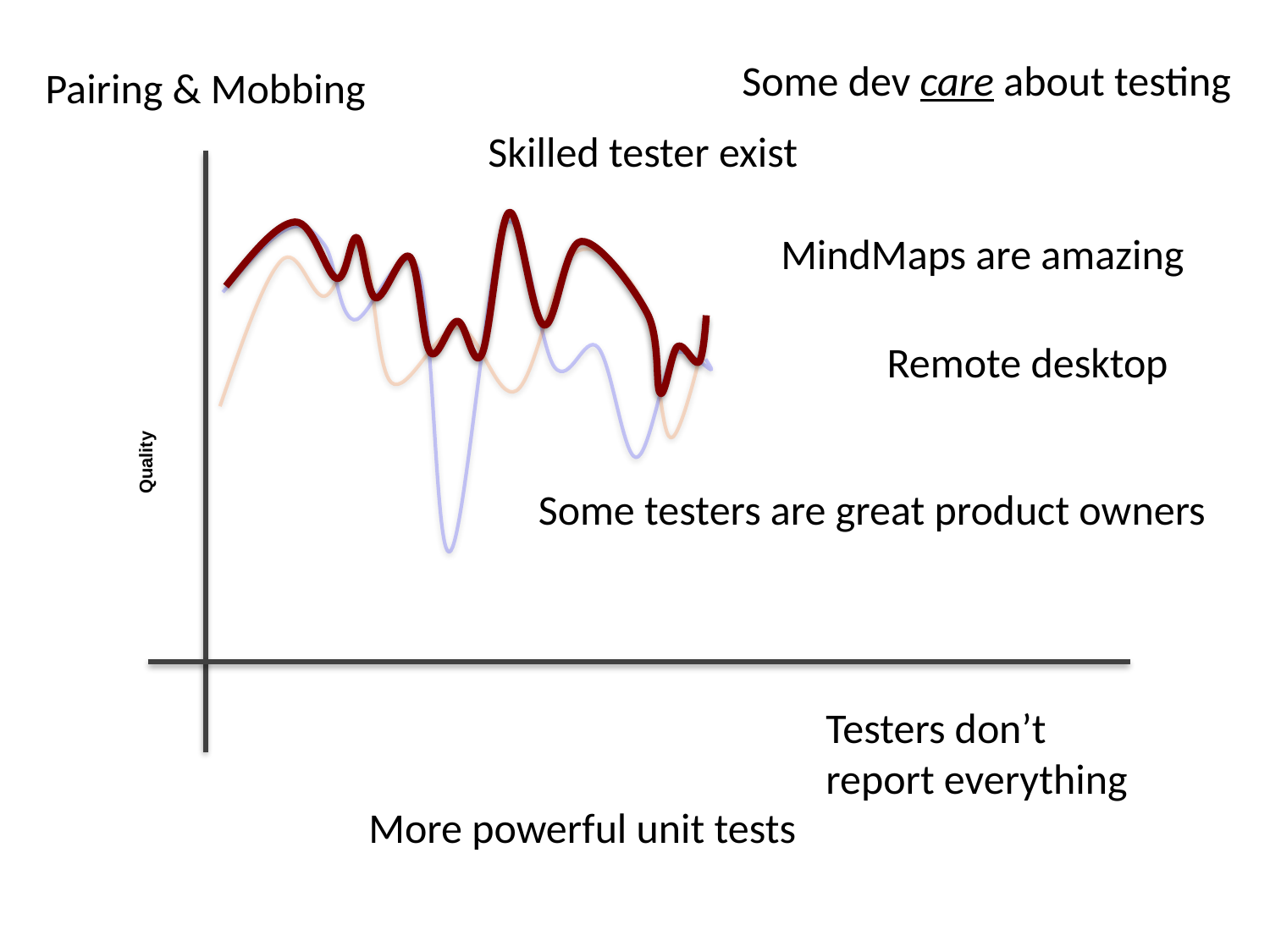

Some dev care about testing
Pairing & Mobbing
Skilled tester exist

MindMaps are amazing

Remote desktop
Quality
Some testers are great product owners
Testers don’t report everything
More powerful unit tests